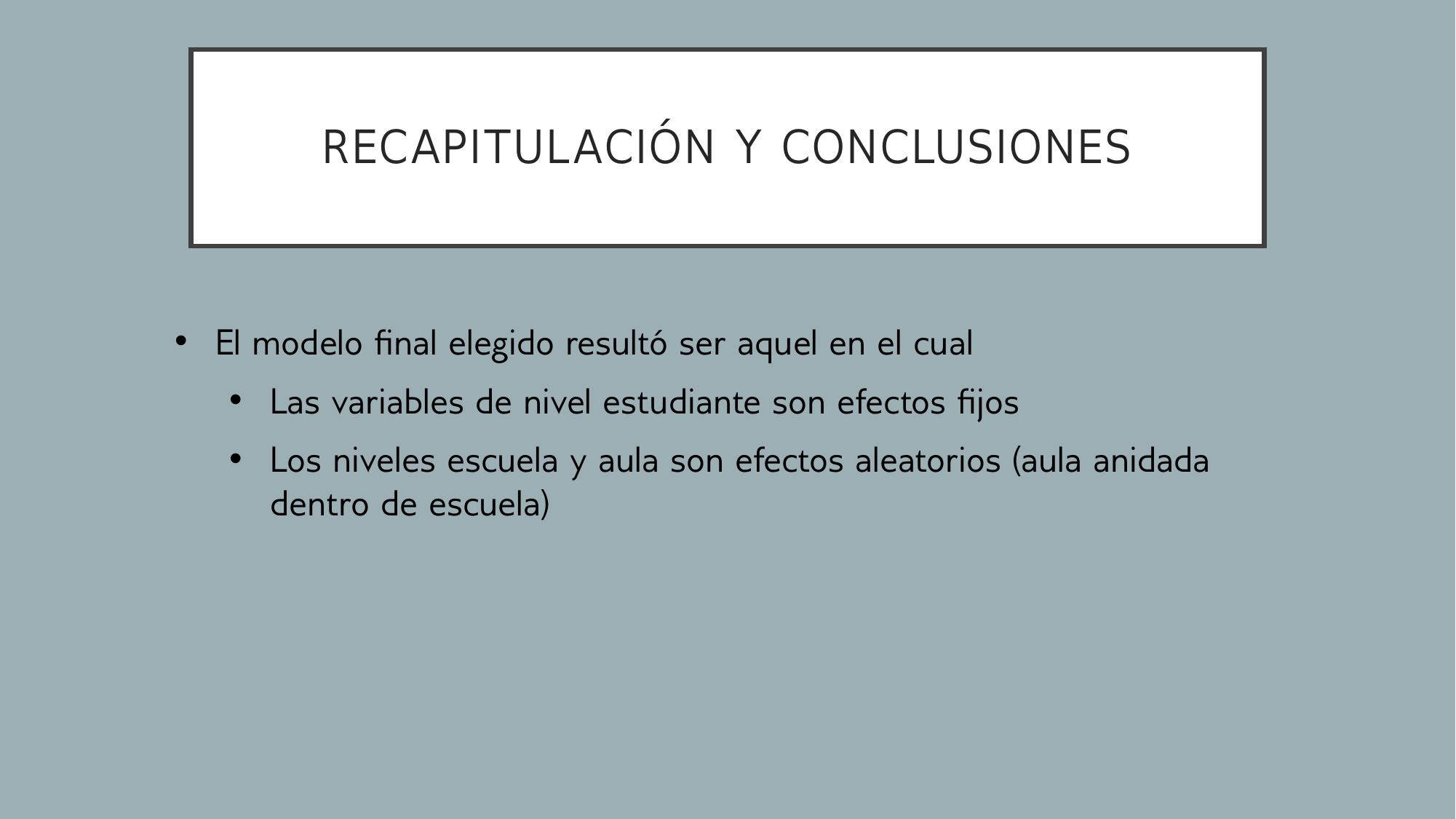

# Recapitulación y conclusiones
El modelo final elegido resultó ser aquel en el cual
Las variables de nivel estudiante son efectos fijos
Los niveles escuela y aula son efectos aleatorios (aula anidada dentro de escuela)